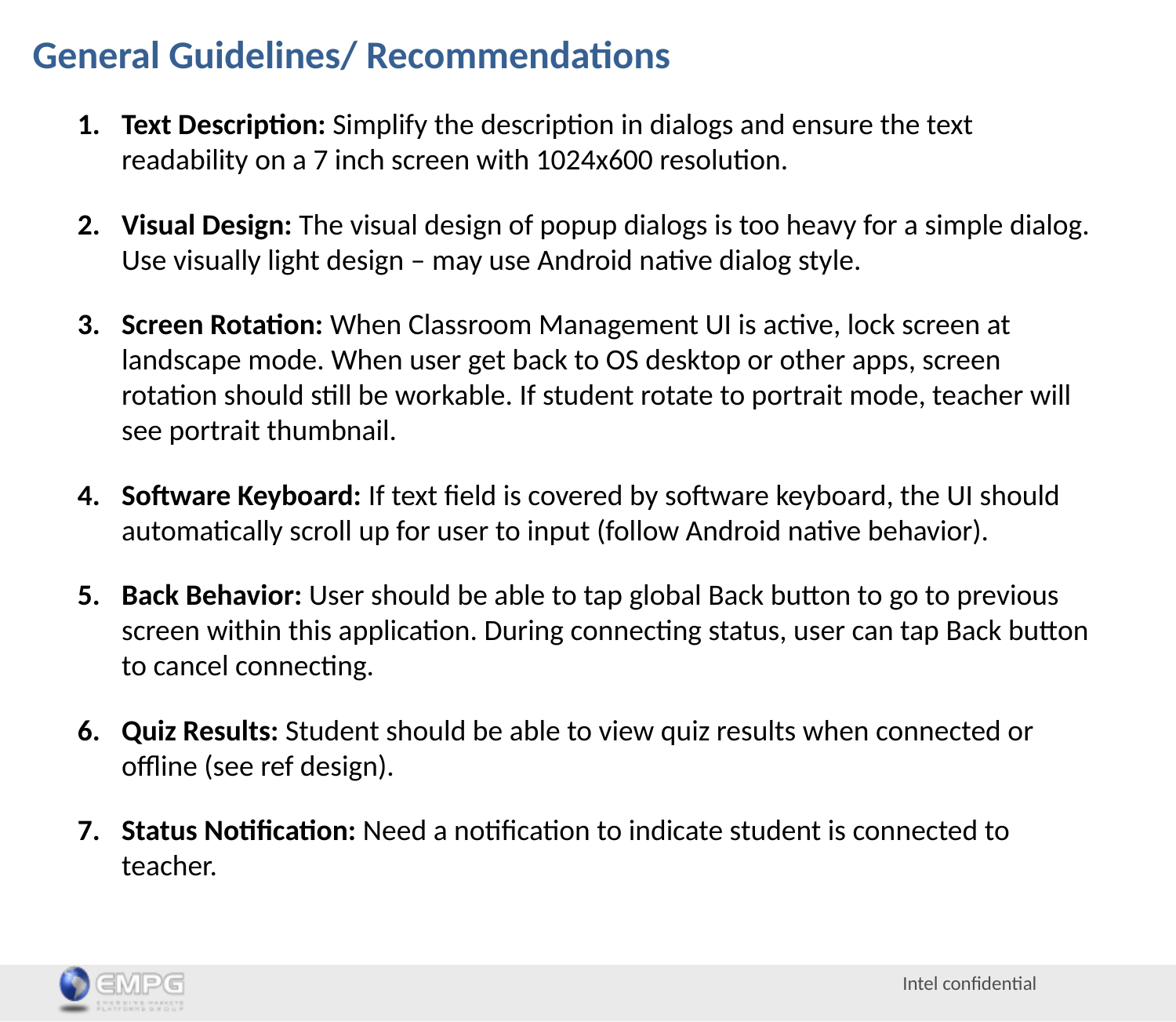

# General Guidelines/ Recommendations
Text Description: Simplify the description in dialogs and ensure the text readability on a 7 inch screen with 1024x600 resolution.
Visual Design: The visual design of popup dialogs is too heavy for a simple dialog. Use visually light design – may use Android native dialog style.
Screen Rotation: When Classroom Management UI is active, lock screen at landscape mode. When user get back to OS desktop or other apps, screen rotation should still be workable. If student rotate to portrait mode, teacher will see portrait thumbnail.
Software Keyboard: If text field is covered by software keyboard, the UI should automatically scroll up for user to input (follow Android native behavior).
Back Behavior: User should be able to tap global Back button to go to previous screen within this application. During connecting status, user can tap Back button to cancel connecting.
Quiz Results: Student should be able to view quiz results when connected or offline (see ref design).
Status Notification: Need a notification to indicate student is connected to teacher.